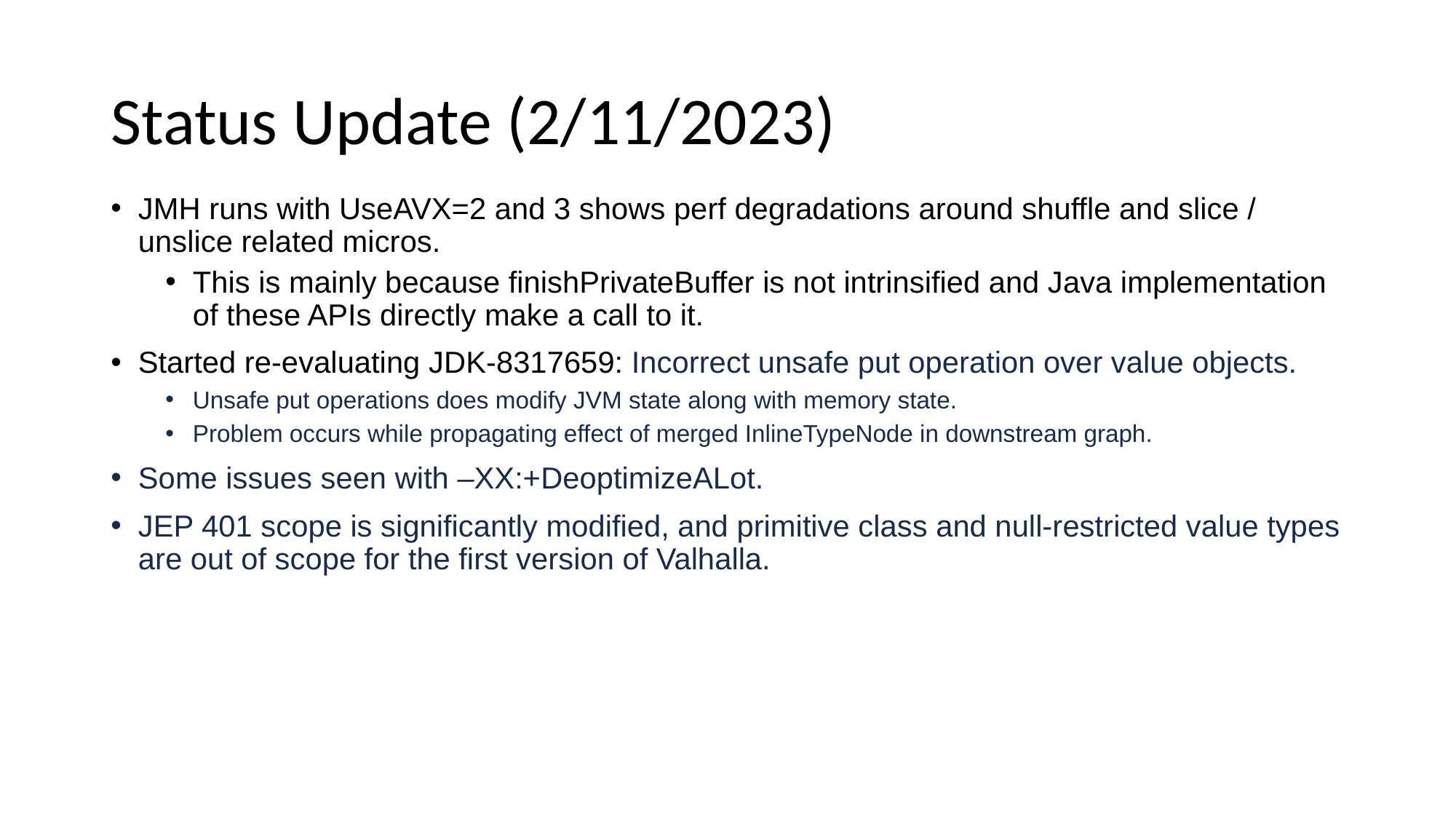

# Status Update (2/11/2023)
JMH runs with UseAVX=2 and 3 shows perf degradations around shuffle and slice / unslice related micros.
This is mainly because finishPrivateBuffer is not intrinsified and Java implementation of these APIs directly make a call to it.
Started re-evaluating JDK-8317659: Incorrect unsafe put operation over value objects.
Unsafe put operations does modify JVM state along with memory state.
Problem occurs while propagating effect of merged InlineTypeNode in downstream graph.
Some issues seen with –XX:+DeoptimizeALot.
JEP 401 scope is significantly modified, and primitive class and null-restricted value types are out of scope for the first version of Valhalla.